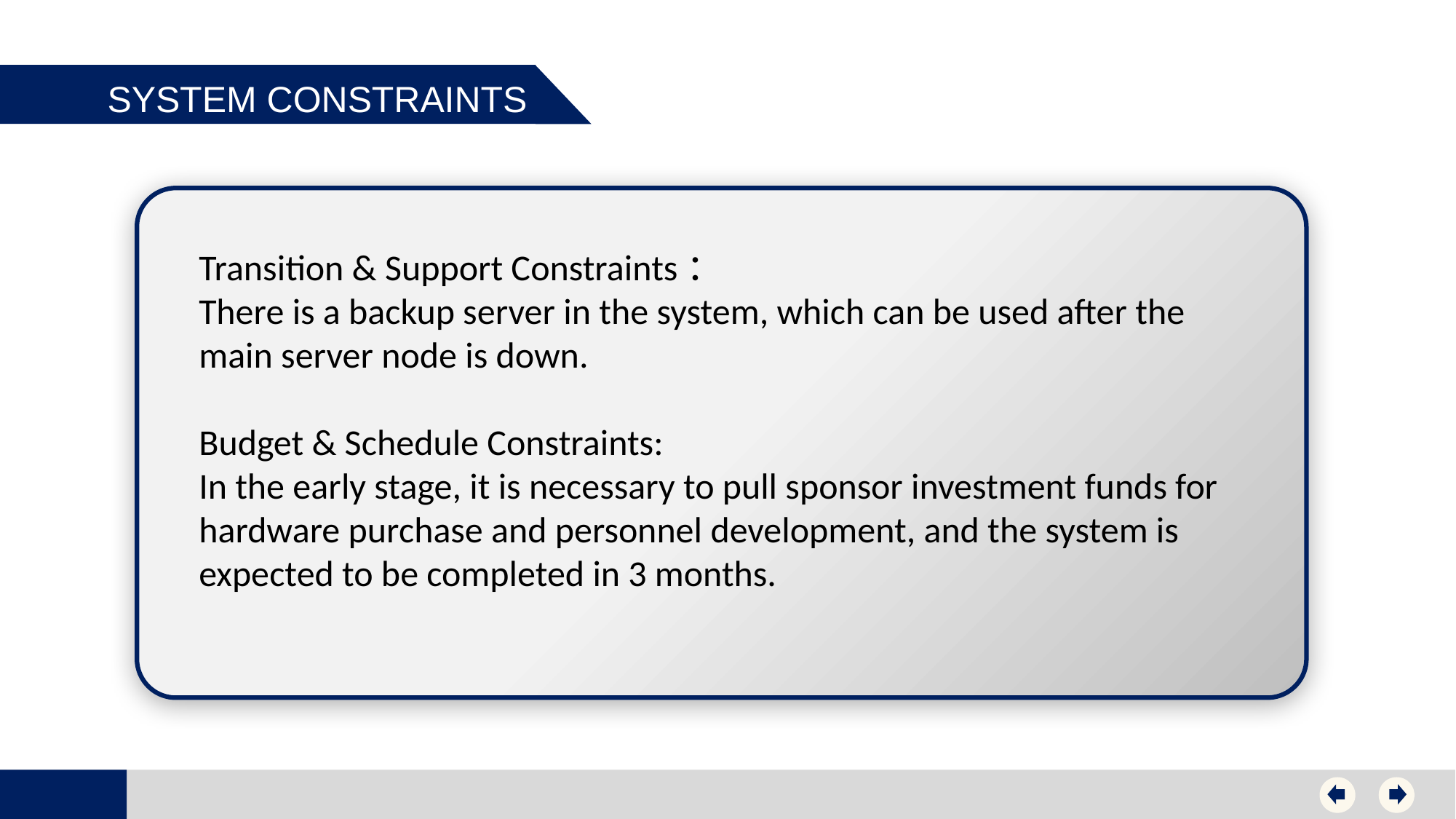

SYSTEM CONSTRAINTS

Transition & Support Constraints：
There is a backup server in the system, which can be used after the main server node is down.

Budget & Schedule Constraints:
In the early stage, it is necessary to pull sponsor investment funds for hardware purchase and personnel development, and the system is expected to be completed in 3 months.